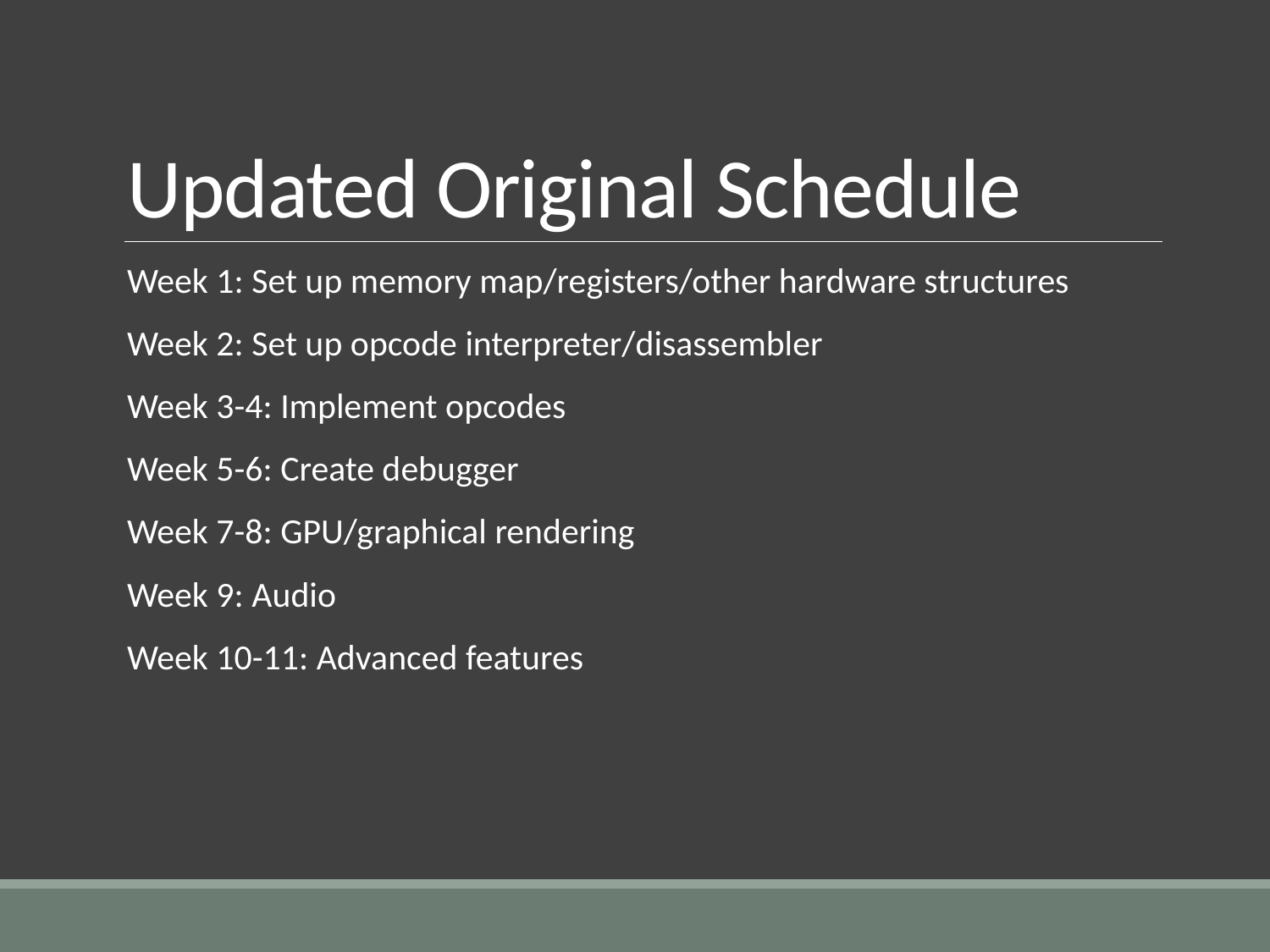

# Updated Original Schedule
Week 1: Set up memory map/registers/other hardware structures
Week 2: Set up opcode interpreter/disassembler
Week 3-4: Implement opcodes
Week 5-6: Create debugger
Week 7-8: GPU/graphical rendering
Week 9: Audio
Week 10-11: Advanced features